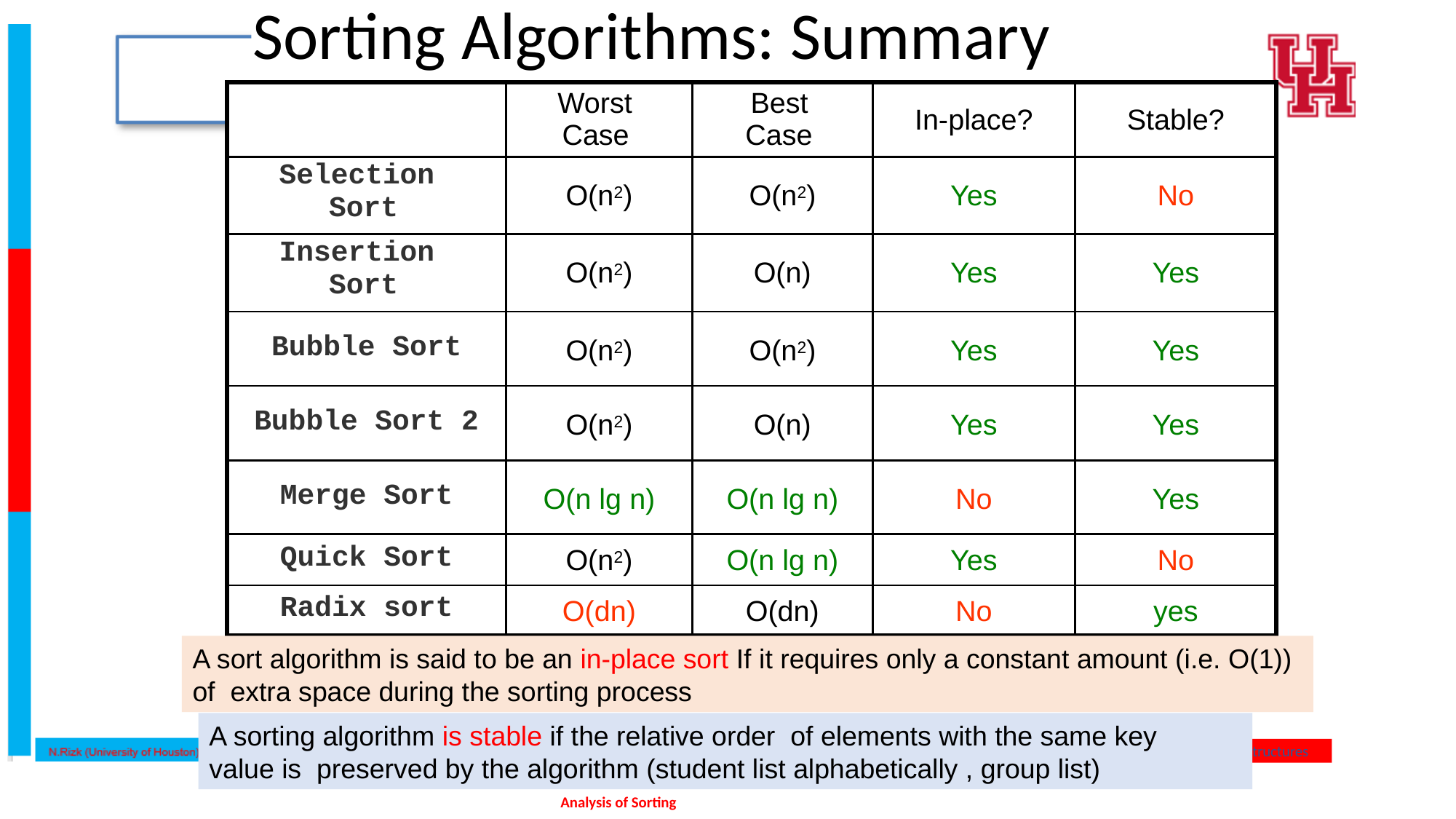

# Sorting Algorithms: Summary
|  | Worst Case | Best Case | In-place? | Stable? |
| --- | --- | --- | --- | --- |
| Selection Sort | O(n2) | O(n2) | Yes | No |
| Insertion Sort | O(n2) | O(n) | Yes | Yes |
| Bubble Sort | O(n2) | O(n2) | Yes | Yes |
| Bubble Sort 2 | O(n2) | O(n) | Yes | Yes |
| Merge Sort | O(n lg n) | O(n lg n) | No | Yes |
| Quick Sort | O(n2) | O(n lg n) | Yes | No |
| Radix sort | O(dn) | O(dn) | No | yes |
A sort algorithm is said to be an in-place sort If it requires only a constant amount (i.e. O(1)) of  extra space during the sorting process
A sorting algorithm is stable if the relative order  of elements with the same key
value is  preserved by the algorithm (student list alphabetically , group list)